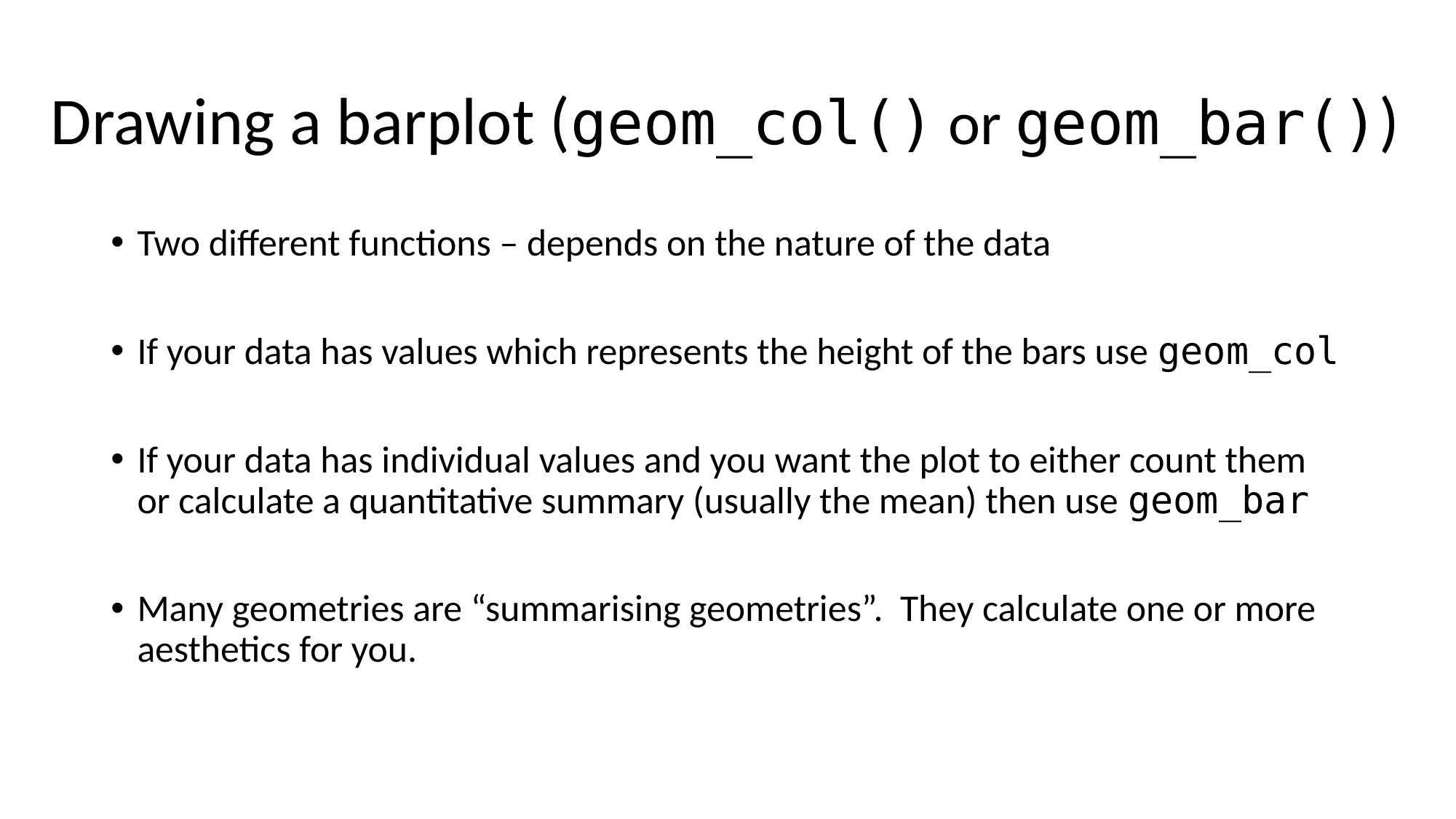

# Drawing a barplot (geom_col() or geom_bar())
Two different functions – depends on the nature of the data

If your data has values which represents the height of the bars use geom_col

If your data has individual values and you want the plot to either count them or calculate a quantitative summary (usually the mean) then use geom_bar

Many geometries are “summarising geometries”.  They calculate one or more aesthetics for you.